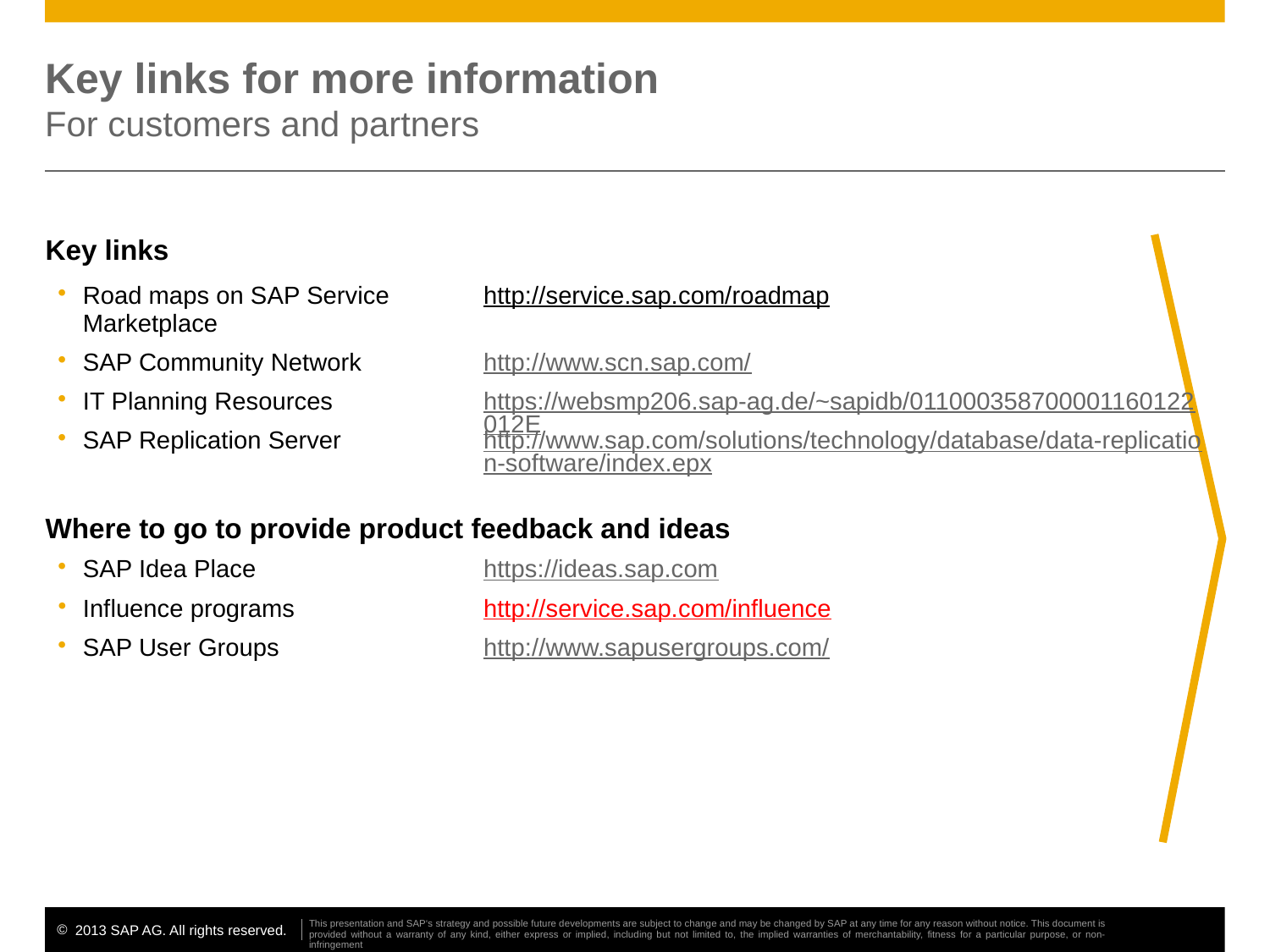

# Key links for more information For customers and partners
| Key links |  |
| --- | --- |
| Road maps on SAP Service Marketplace | http://service.sap.com/roadmap |
| SAP Community Network | http://www.scn.sap.com/ |
| IT Planning Resources | https://websmp206.sap-ag.de/~sapidb/011000358700001160122012E |
| SAP Replication Server | http://www.sap.com/solutions/technology/database/data-replication-software/index.epx |
|  |  |
| Where to go to provide product feedback and ideas |  |
| SAP Idea Place | https://ideas.sap.com |
| Influence programs | http://service.sap.com/influence |
| SAP User Groups | http://www.sapusergroups.com/ |